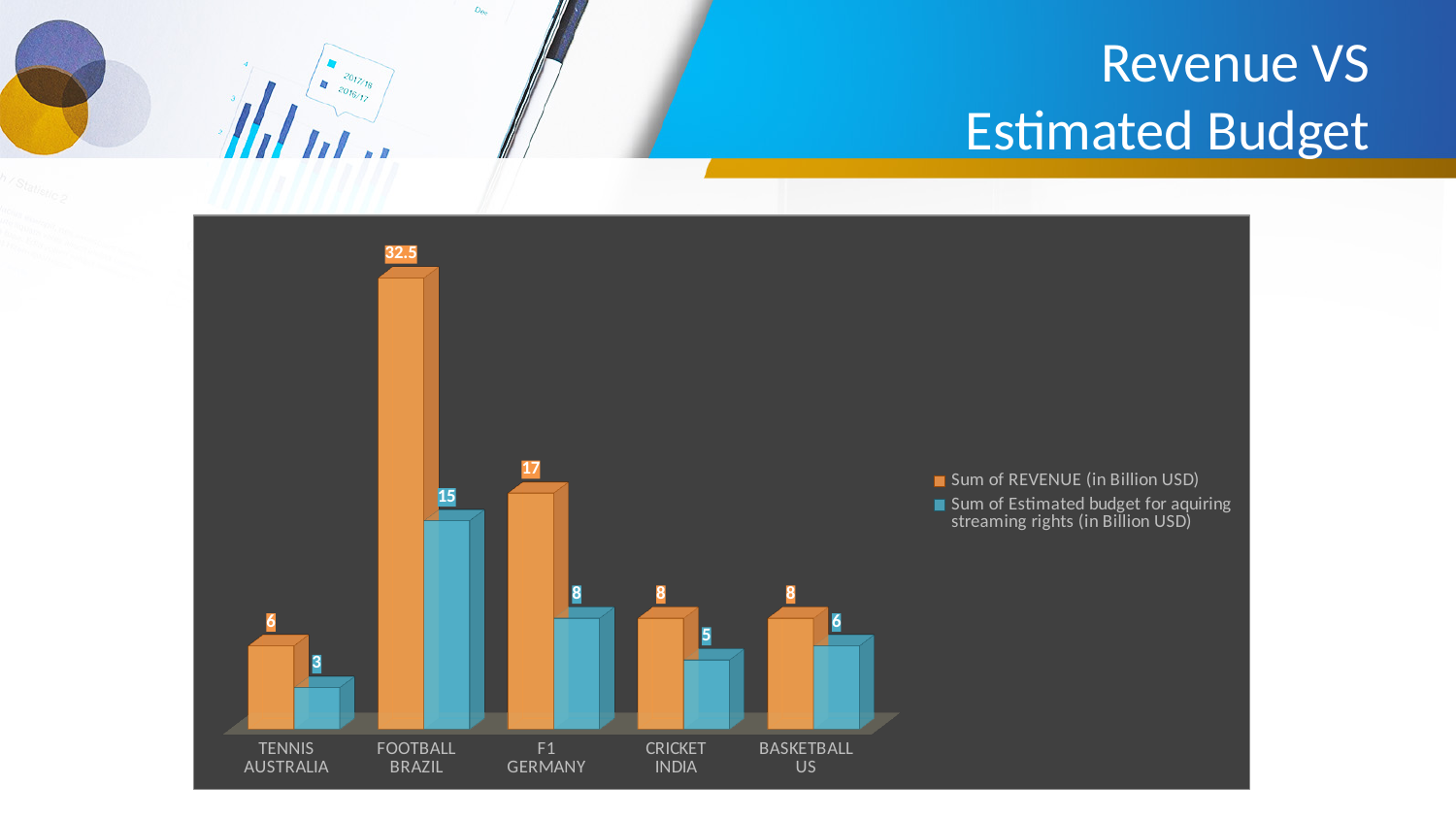

# Revenue VS Estimated Budget

[unsupported chart]